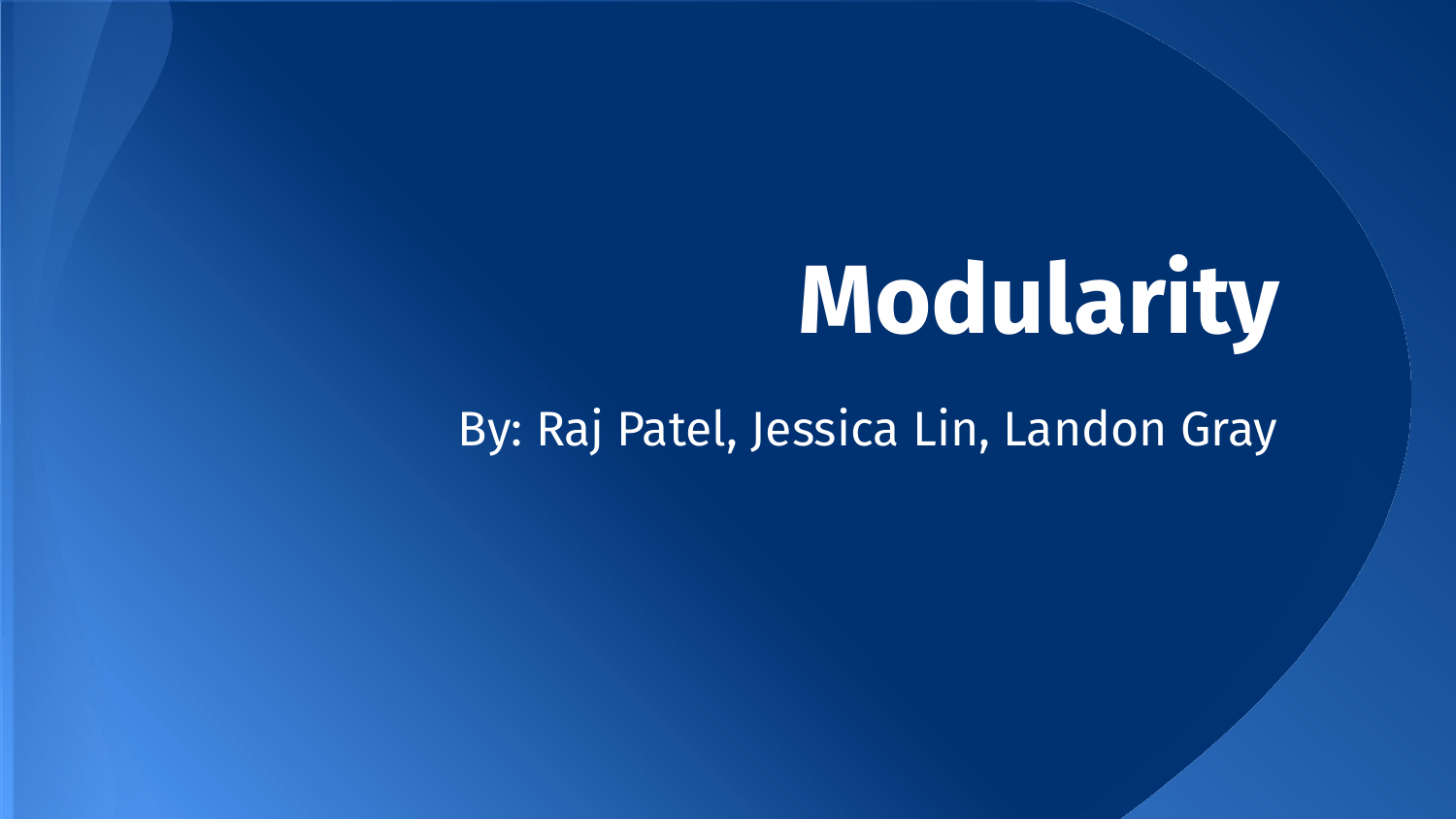

# Modularity
By: Raj Patel, Jessica Lin, Landon Gray